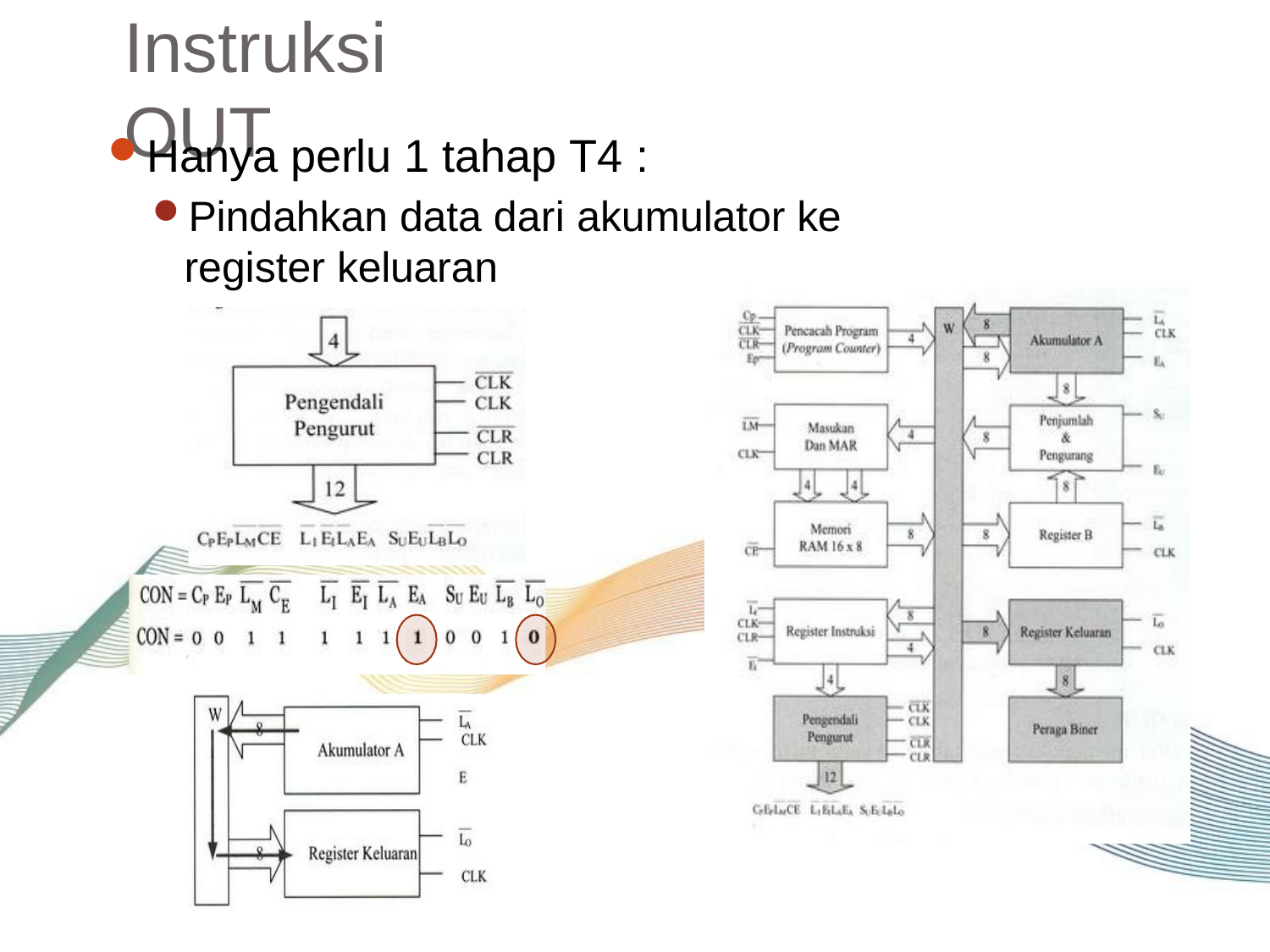

# Instruksi OUT
Hanya perlu 1 tahap T4 :
Pindahkan data dari akumulator ke register keluaran